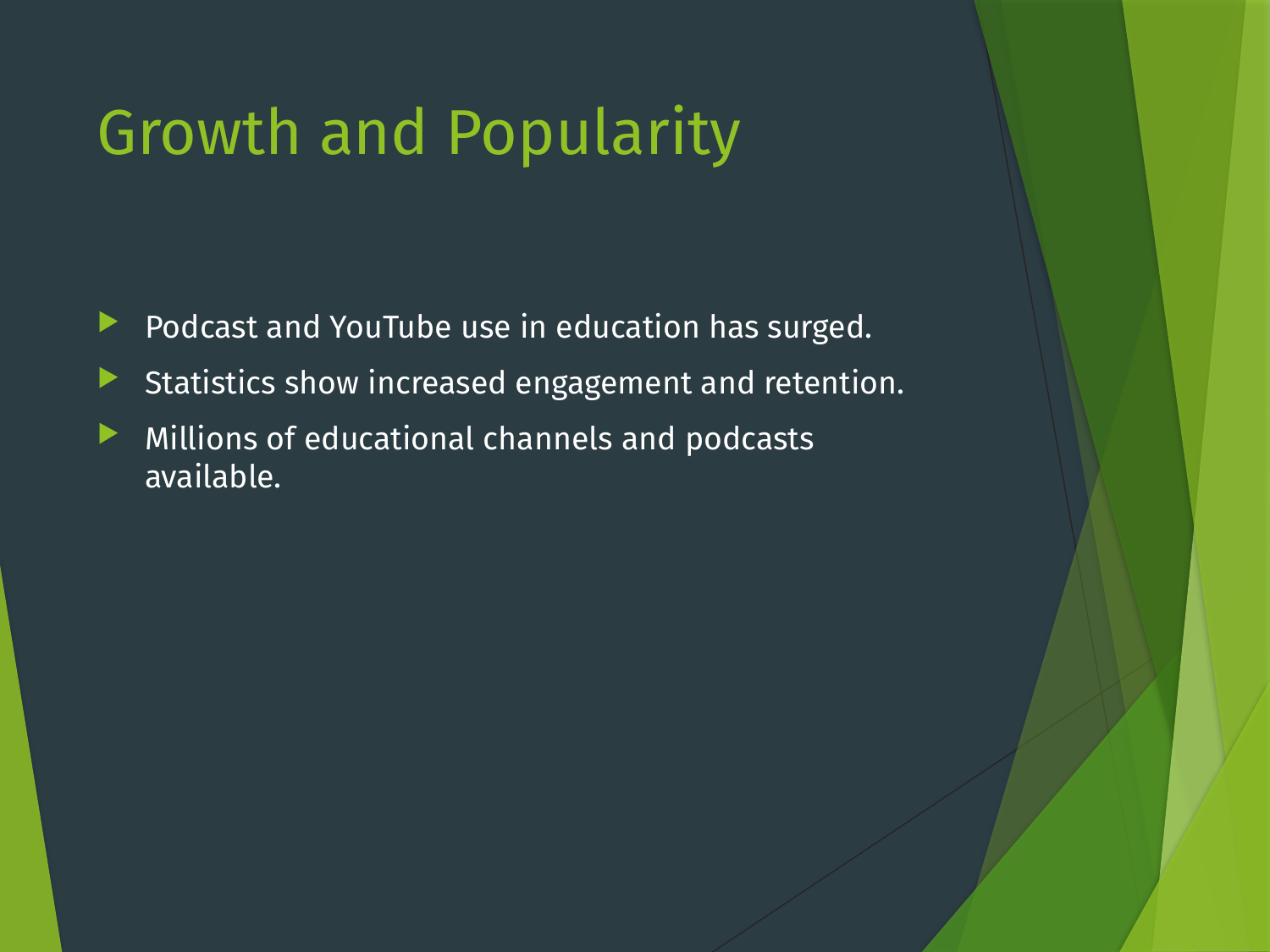

# Growth and Popularity
Podcast and YouTube use in education has surged.
Statistics show increased engagement and retention.
Millions of educational channels and podcasts available.